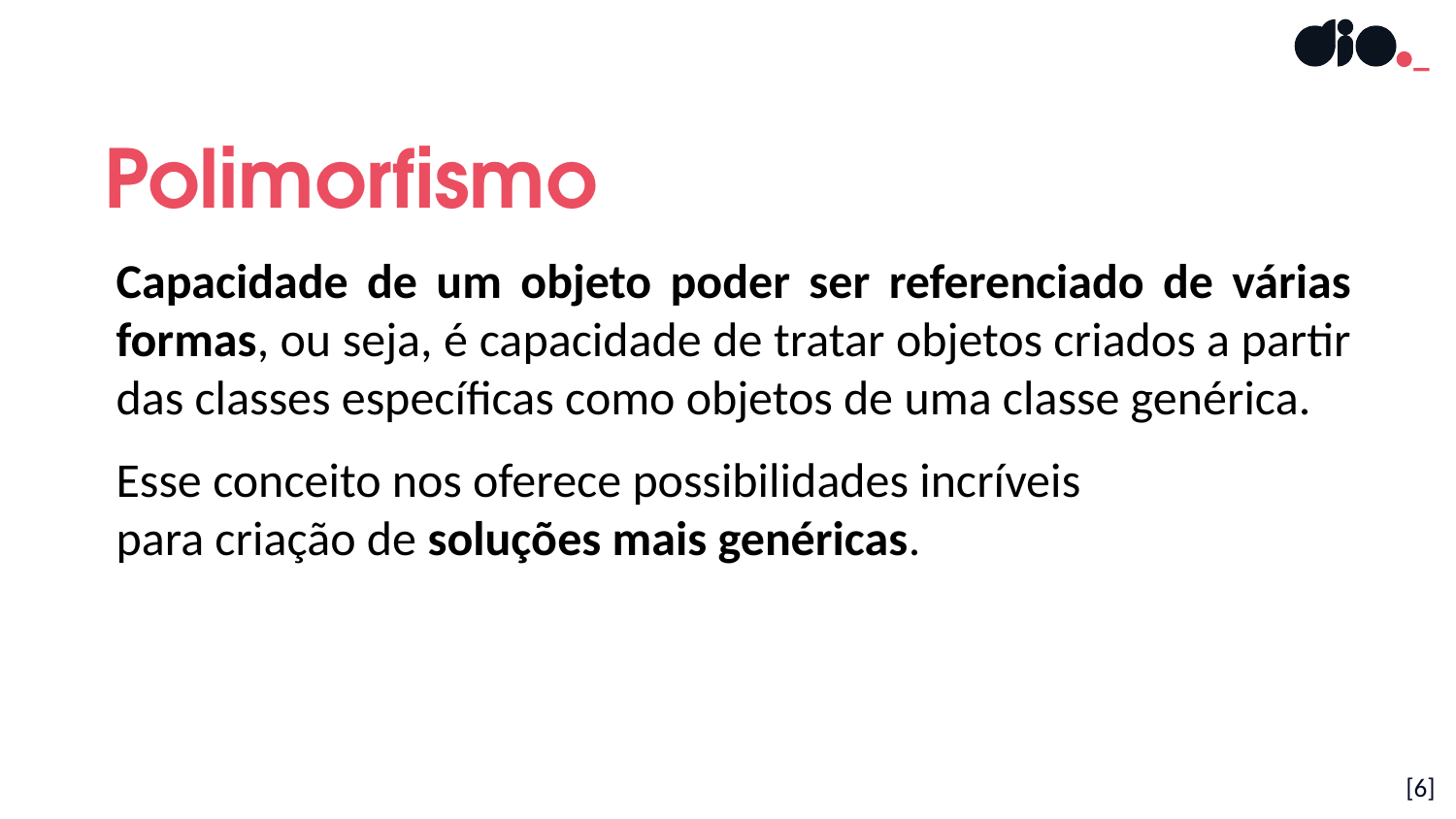

Polimorfismo
Capacidade de um objeto poder ser referenciado de várias formas, ou seja, é capacidade de tratar objetos criados a partir das classes específicas como objetos de uma classe genérica.
Esse conceito nos oferece possibilidades incríveis
para criação de soluções mais genéricas.
[6]